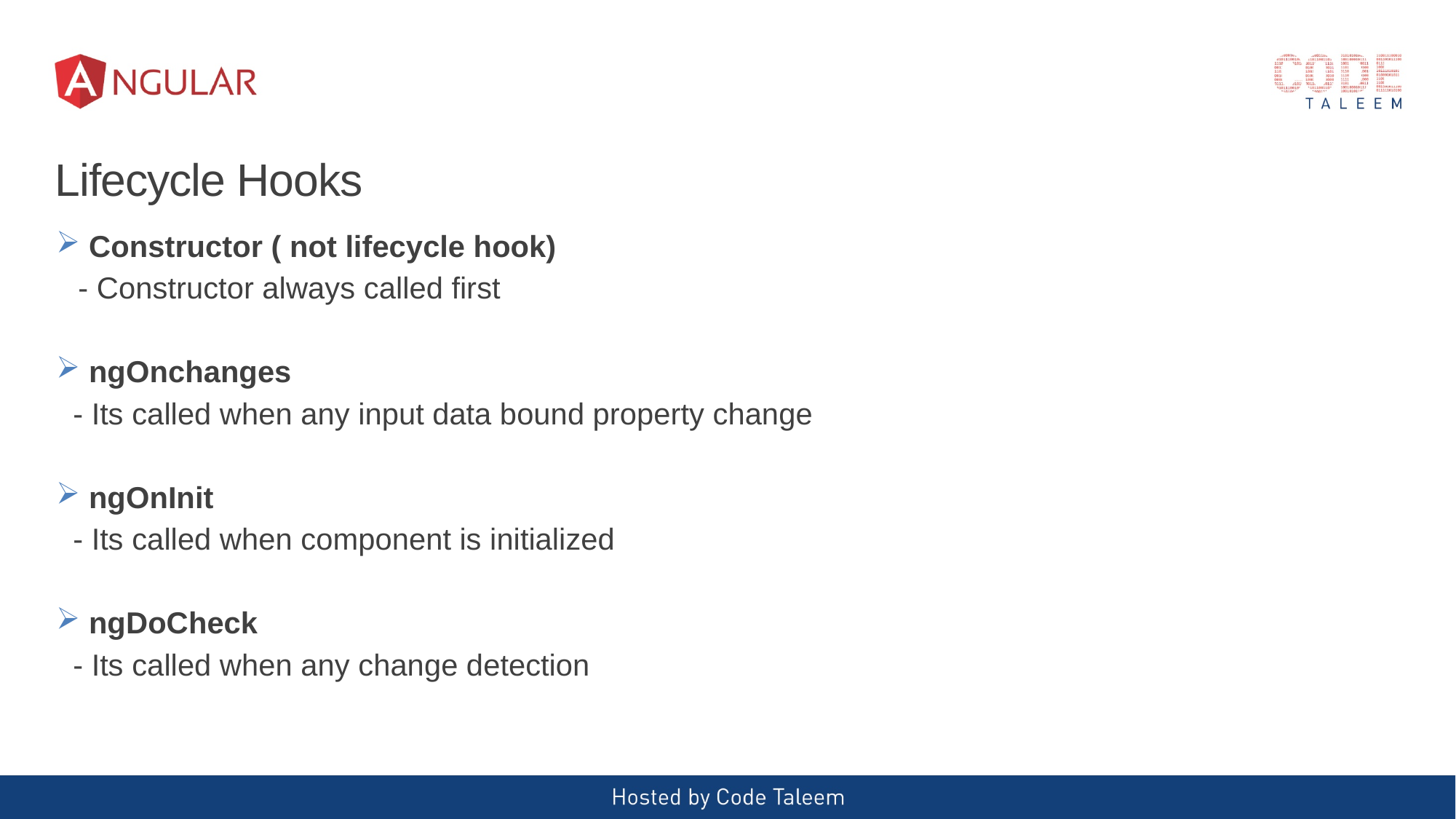

# Lifecycle Hooks
 Constructor ( not lifecycle hook)
	- Constructor always called first

 ngOnchanges
  - Its called when any input data bound property change

 ngOnInit
  - Its called when component is initialized

 ngDoCheck
  - Its called when any change detection